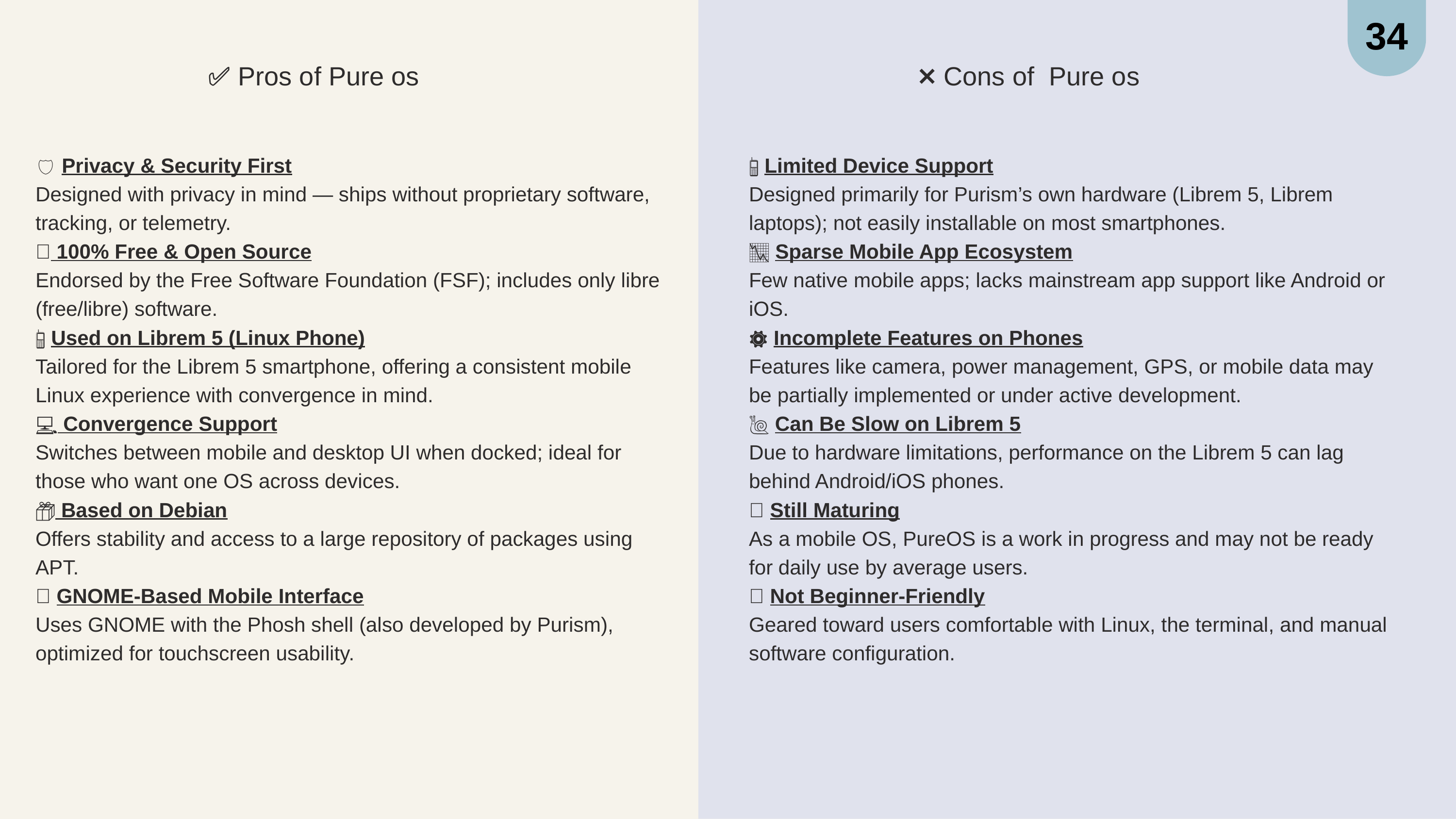

34
✅ Pros of Pure os
❌ Cons of  Pure os
🛡️ Privacy & Security First
Designed with privacy in mind — ships without proprietary software, tracking, or telemetry.
🧩 100% Free & Open Source
Endorsed by the Free Software Foundation (FSF); includes only libre (free/libre) software.
📱 Used on Librem 5 (Linux Phone)
Tailored for the Librem 5 smartphone, offering a consistent mobile Linux experience with convergence in mind.
💻 Convergence Support
Switches between mobile and desktop UI when docked; ideal for those who want one OS across devices.
📦 Based on Debian
Offers stability and access to a large repository of packages using APT.
🧰 GNOME-Based Mobile Interface
Uses GNOME with the Phosh shell (also developed by Purism), optimized for touchscreen usability.

📱 Limited Device Support
Designed primarily for Purism’s own hardware (Librem 5, Librem laptops); not easily installable on most smartphones.
📉 Sparse Mobile App Ecosystem
Few native mobile apps; lacks mainstream app support like Android or iOS.
⚙️ Incomplete Features on Phones
Features like camera, power management, GPS, or mobile data may be partially implemented or under active development.
🐌 Can Be Slow on Librem 5
Due to hardware limitations, performance on the Librem 5 can lag behind Android/iOS phones.
🧪 Still Maturing
As a mobile OS, PureOS is a work in progress and may not be ready for daily use by average users.
🧰 Not Beginner-Friendly
Geared toward users comfortable with Linux, the terminal, and manual software configuration.